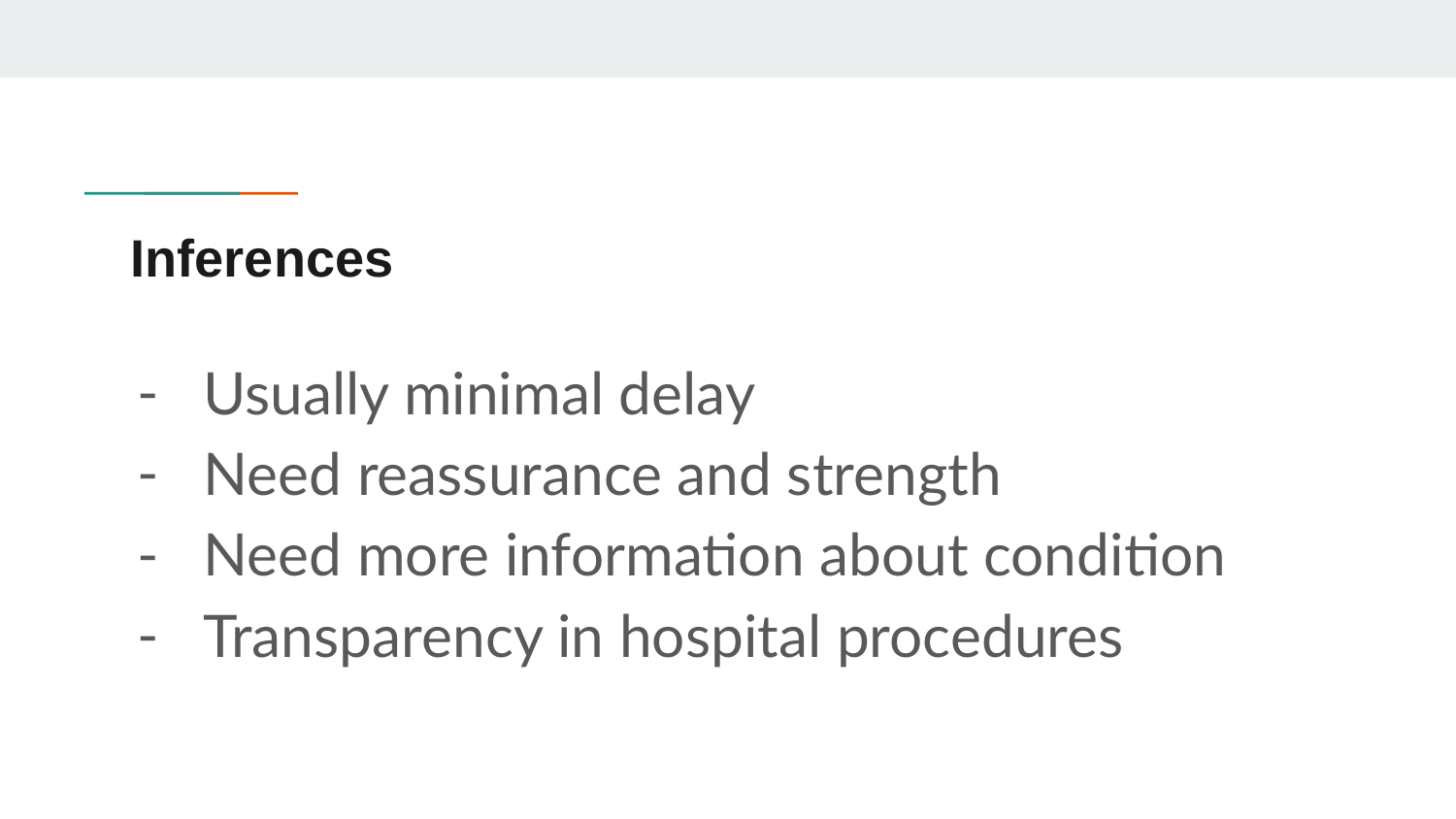

# Inferences
Usually minimal delay
Need reassurance and strength
Need more information about condition
Transparency in hospital procedures